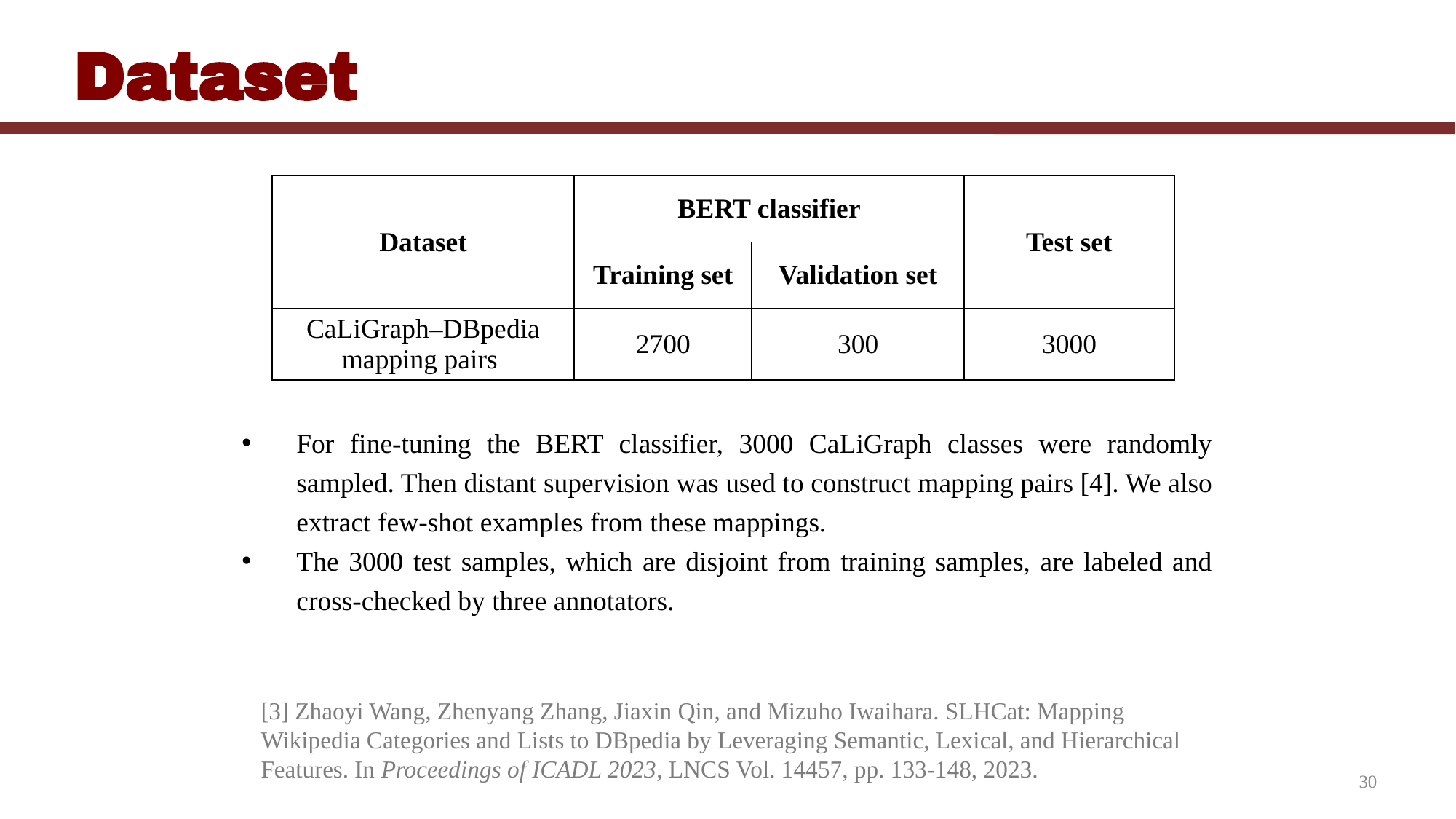

# Dataset

For fine-tuning the BERT classifier, 3000 CaLiGraph classes were randomly sampled. Then distant supervision was used to construct mapping pairs [4]. We also extract few-shot examples from these mappings.
The 3000 test samples, which are disjoint from training samples, are labeled and cross-checked by three annotators.

| Dataset | BERT classifier |  | Test set |
| --- | --- | --- | --- |
|  | Training set | Validation set |  |
| CaLiGraph–DBpedia mapping pairs | 2700 | 300 | 3000 |
[3] Zhaoyi Wang, Zhenyang Zhang, Jiaxin Qin, and Mizuho Iwaihara. SLHCat: Mapping Wikipedia Categories and Lists to DBpedia by Leveraging Semantic, Lexical, and Hierarchical Features. In Proceedings of ICADL 2023, LNCS Vol. 14457, pp. 133-148, 2023.

30